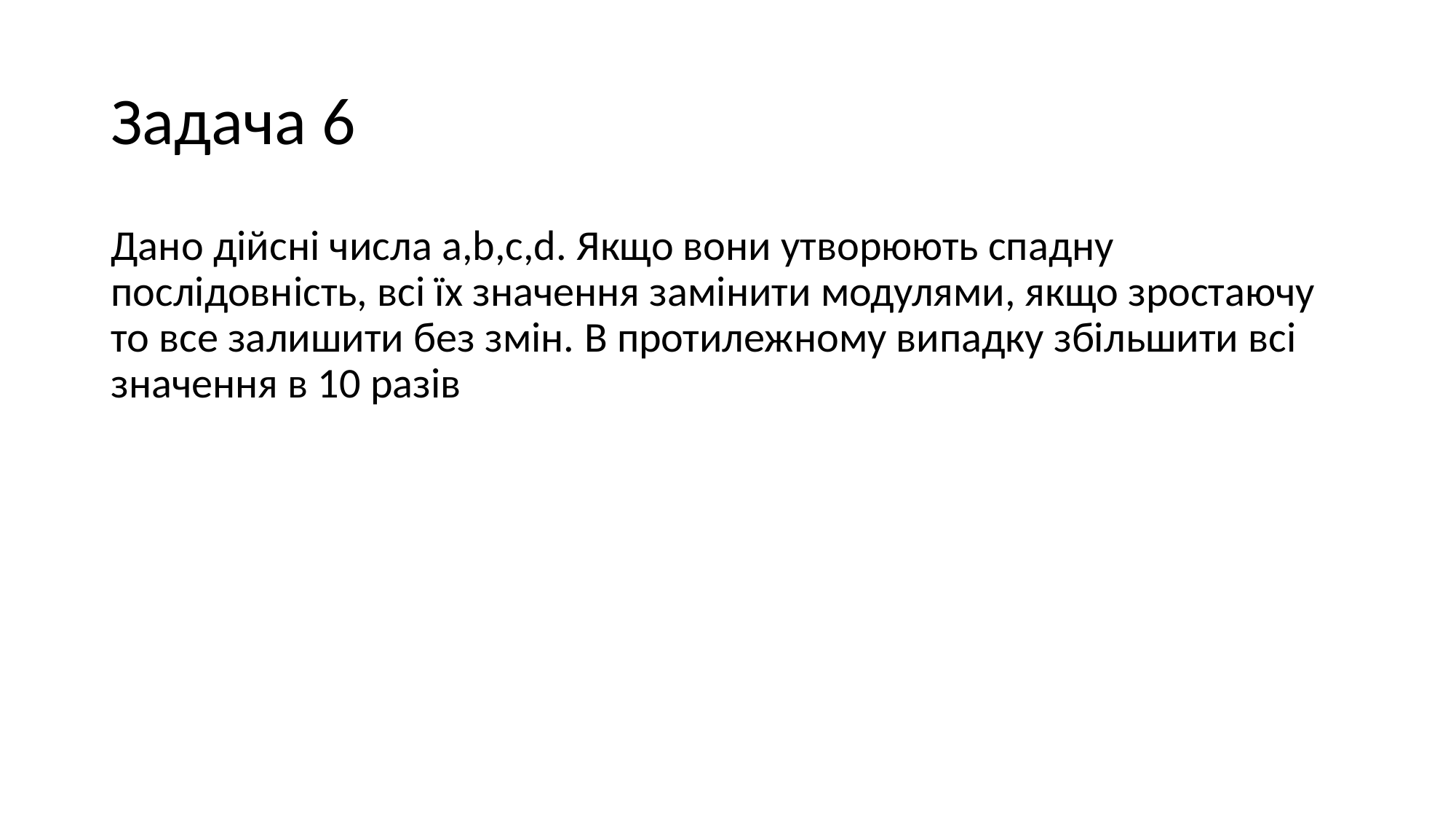

# Задача 6
Дано дійсні числа a,b,c,d. Якщо вони утворюють спадну послідовність, всі їх значення замінити модулями, якщо зростаючу то все залишити без змін. В протилежному випадку збільшити всі значення в 10 разів